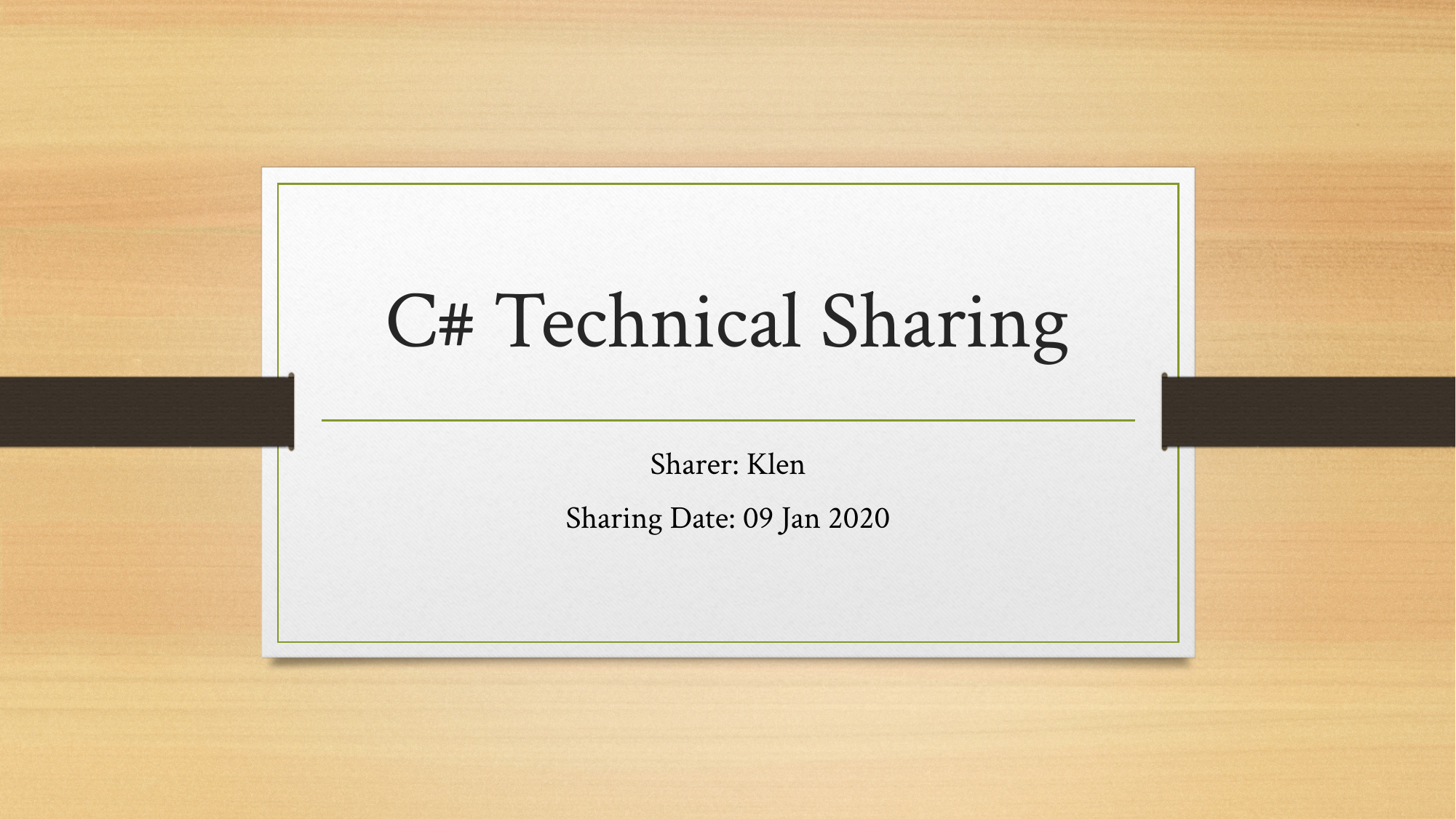

# C# Technical Sharing
Sharer: Klen
Sharing Date: 09 Jan 2020